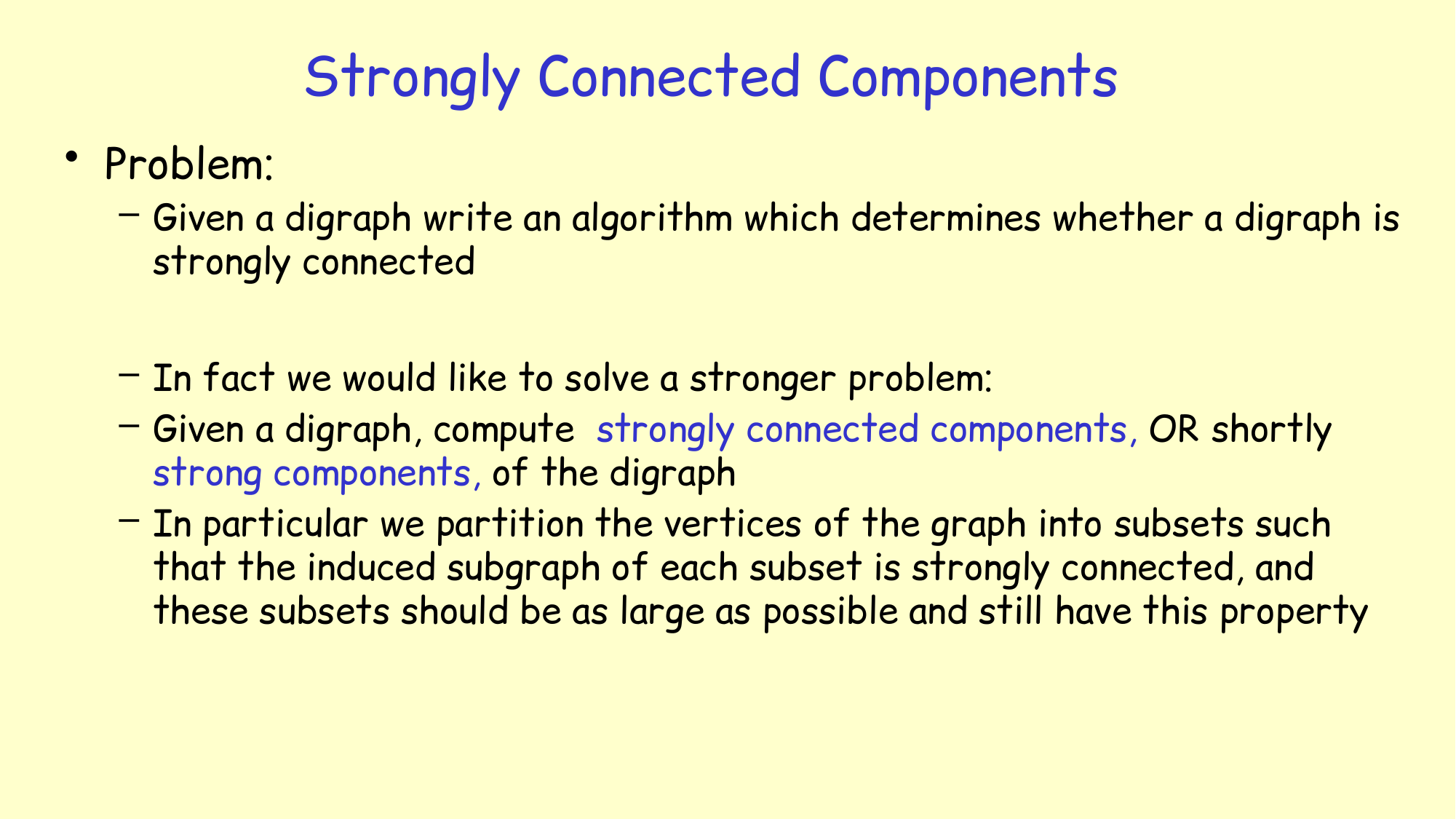

# Strongly Connected Components
Problem:
Given a digraph write an algorithm which determines whether a digraph is strongly connected

In fact we would like to solve a stronger problem:
Given a digraph, compute  strongly connected components, OR shortly strong components, of the digraph
In particular we partition the vertices of the graph into subsets such that the induced subgraph of each subset is strongly connected, and these subsets should be as large as possible and still have this property